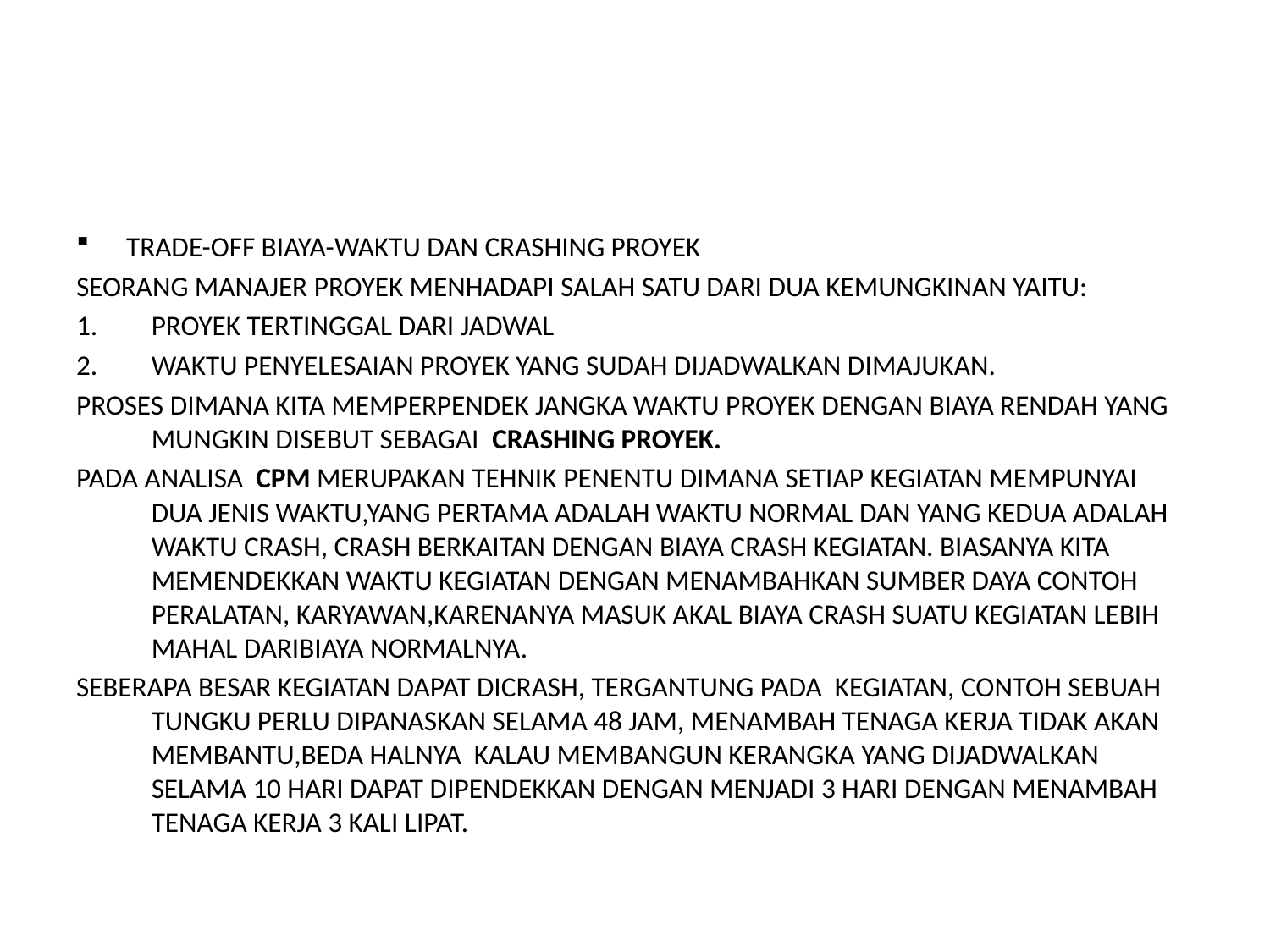

#
TRADE-OFF BIAYA-WAKTU DAN CRASHING PROYEK
SEORANG MANAJER PROYEK MENHADAPI SALAH SATU DARI DUA KEMUNGKINAN YAITU:
PROYEK TERTINGGAL DARI JADWAL
WAKTU PENYELESAIAN PROYEK YANG SUDAH DIJADWALKAN DIMAJUKAN.
PROSES DIMANA KITA MEMPERPENDEK JANGKA WAKTU PROYEK DENGAN BIAYA RENDAH YANG MUNGKIN DISEBUT SEBAGAI  CRASHING PROYEK.
PADA ANALISA  CPM MERUPAKAN TEHNIK PENENTU DIMANA SETIAP KEGIATAN MEMPUNYAI DUA JENIS WAKTU,YANG PERTAMA ADALAH WAKTU NORMAL DAN YANG KEDUA ADALAH WAKTU CRASH, CRASH BERKAITAN DENGAN BIAYA CRASH KEGIATAN. BIASANYA KITA MEMENDEKKAN WAKTU KEGIATAN DENGAN MENAMBAHKAN SUMBER DAYA CONTOH PERALATAN, KARYAWAN,KARENANYA MASUK AKAL BIAYA CRASH SUATU KEGIATAN LEBIH MAHAL DARIBIAYA NORMALNYA.
SEBERAPA BESAR KEGIATAN DAPAT DICRASH, TERGANTUNG PADA  KEGIATAN, CONTOH SEBUAH TUNGKU PERLU DIPANASKAN SELAMA 48 JAM, MENAMBAH TENAGA KERJA TIDAK AKAN MEMBANTU,BEDA HALNYA  KALAU MEMBANGUN KERANGKA YANG DIJADWALKAN SELAMA 10 HARI DAPAT DIPENDEKKAN DENGAN MENJADI 3 HARI DENGAN MENAMBAH TENAGA KERJA 3 KALI LIPAT.